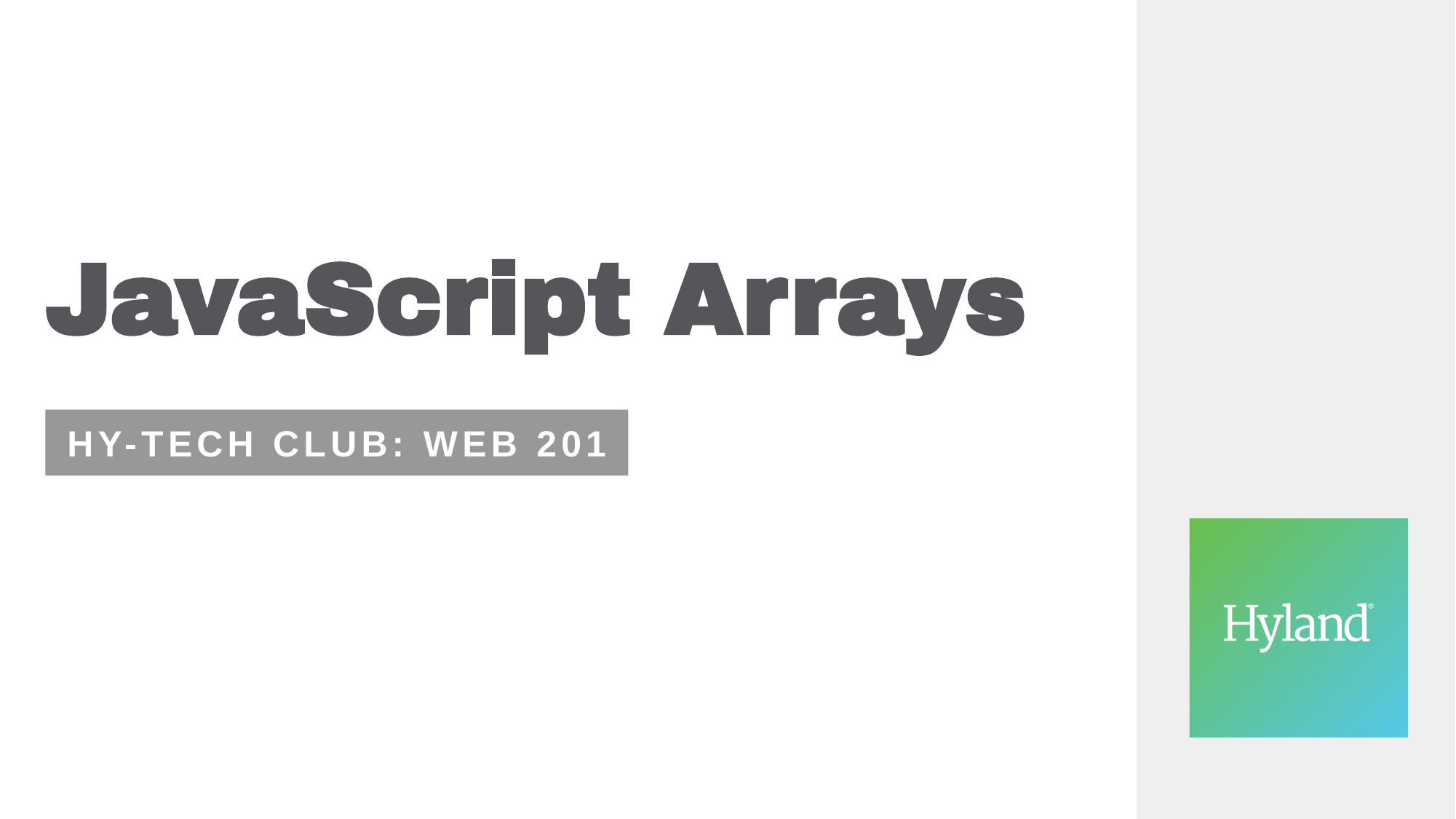

# JavaScript Arrays
Hy-Tech Club: Web 201